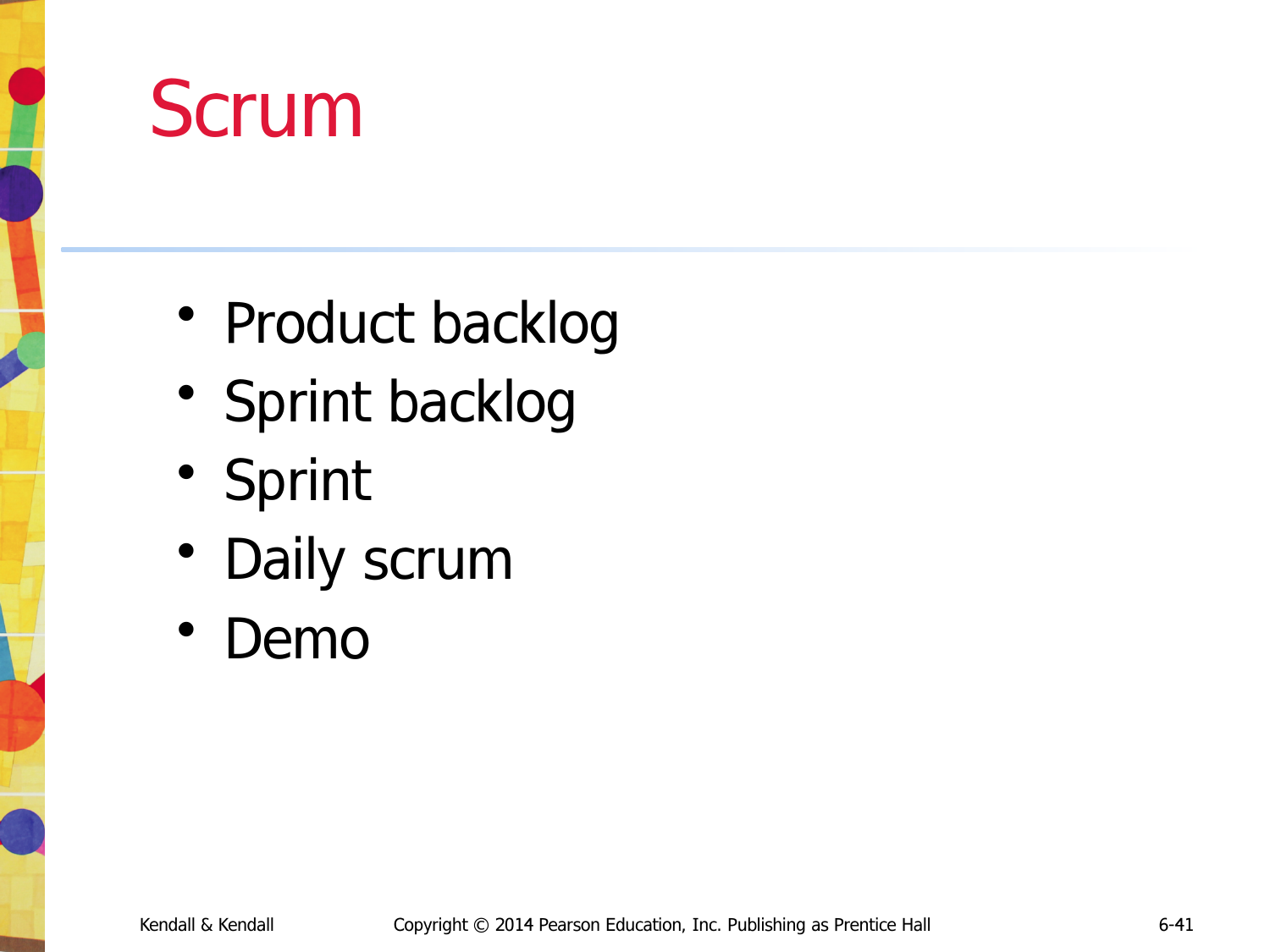

# Scrum
Product backlog
Sprint backlog
Sprint
Daily scrum
Demo
Kendall & Kendall	Copyright © 2014 Pearson Education, Inc. Publishing as Prentice Hall
6-41